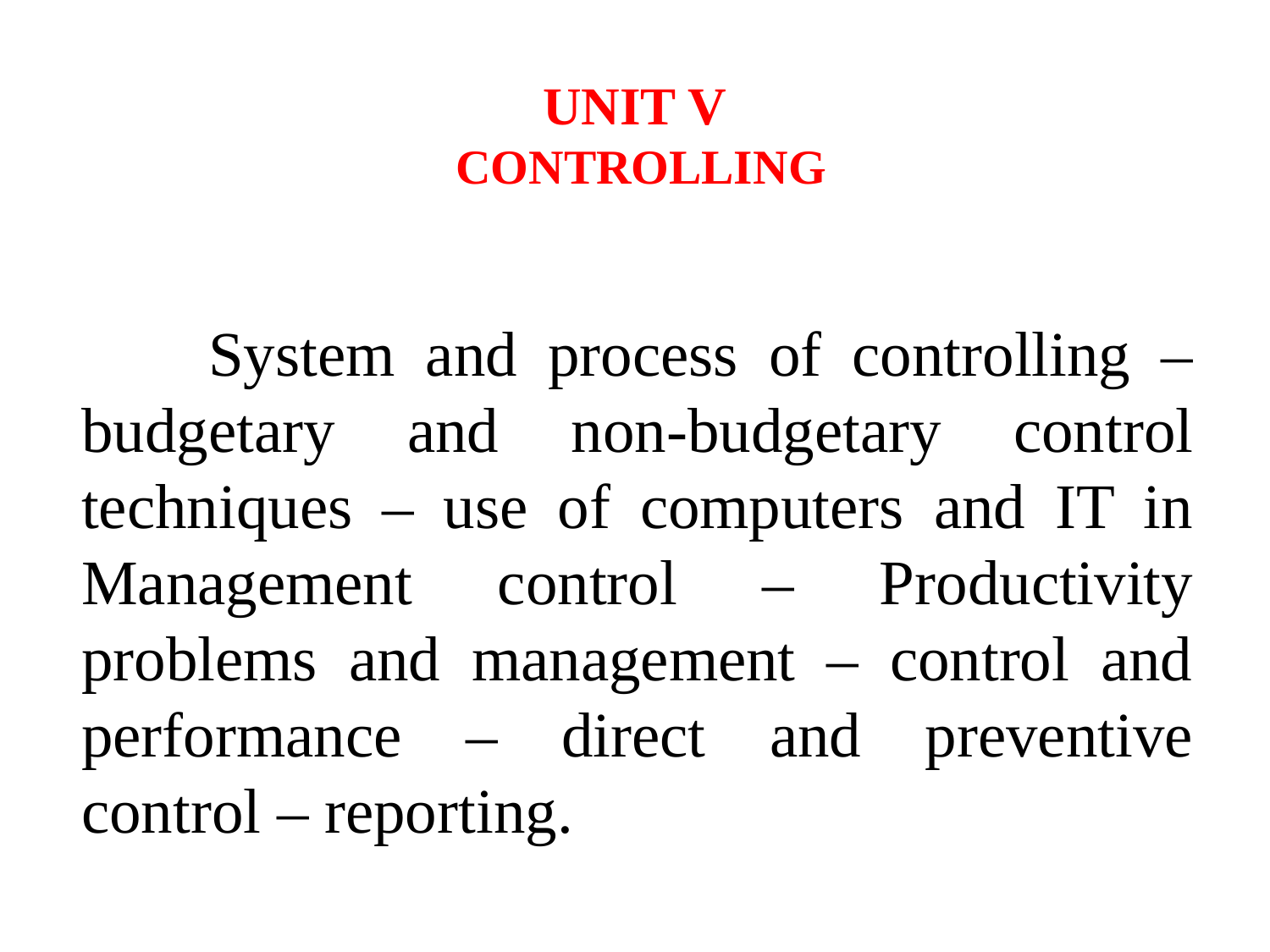

# UNIT V CONTROLLING
		System and process of controlling – budgetary and non-budgetary control techniques – use of computers and IT in Management control – Productivity problems and management – control and performance – direct and preventive control – reporting.